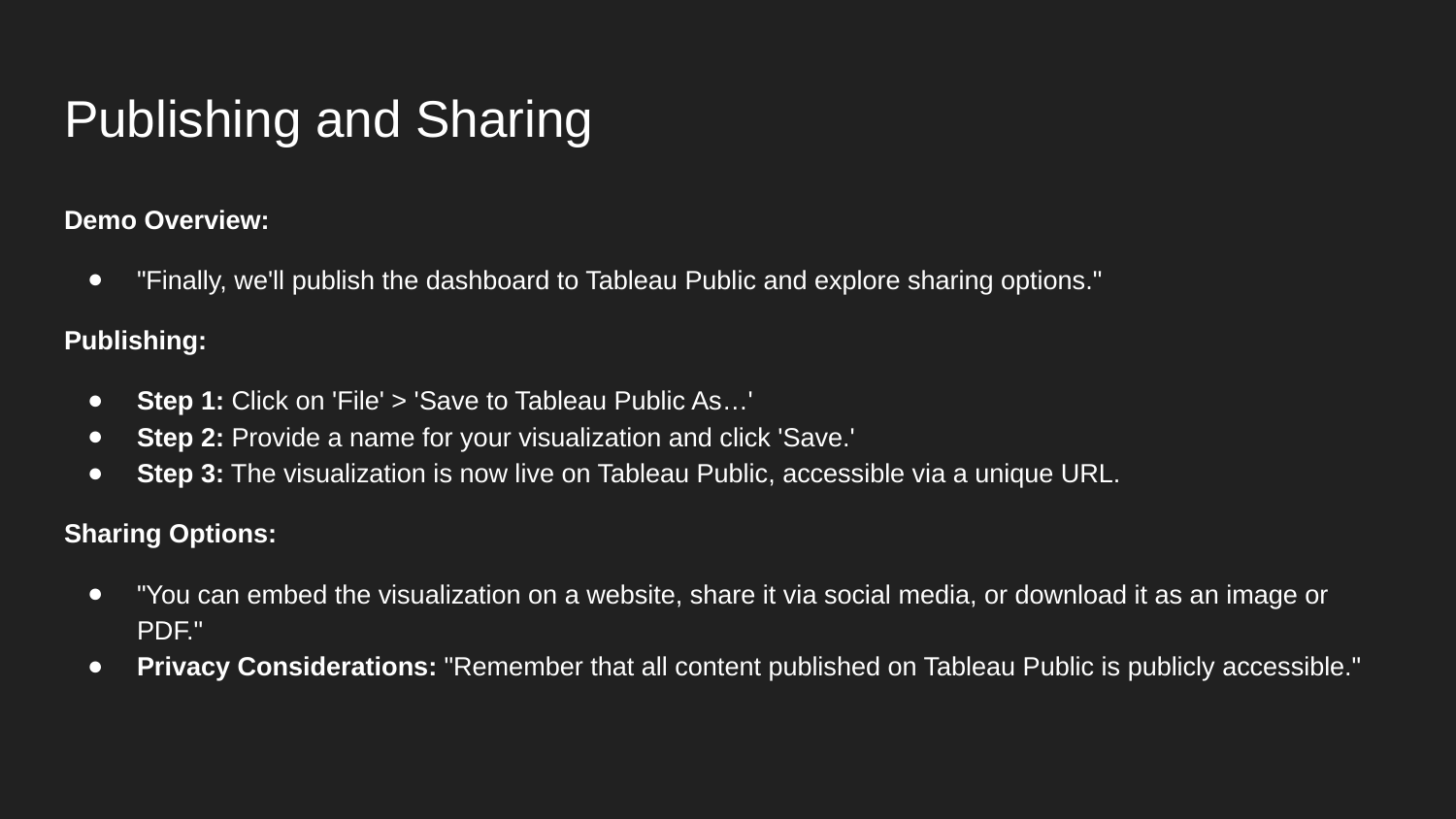

# Publishing and Sharing
Demo Overview:
"Finally, we'll publish the dashboard to Tableau Public and explore sharing options."
Publishing:
Step 1: Click on 'File' > 'Save to Tableau Public As…'
Step 2: Provide a name for your visualization and click 'Save.'
Step 3: The visualization is now live on Tableau Public, accessible via a unique URL.
Sharing Options:
"You can embed the visualization on a website, share it via social media, or download it as an image or PDF."
Privacy Considerations: "Remember that all content published on Tableau Public is publicly accessible."